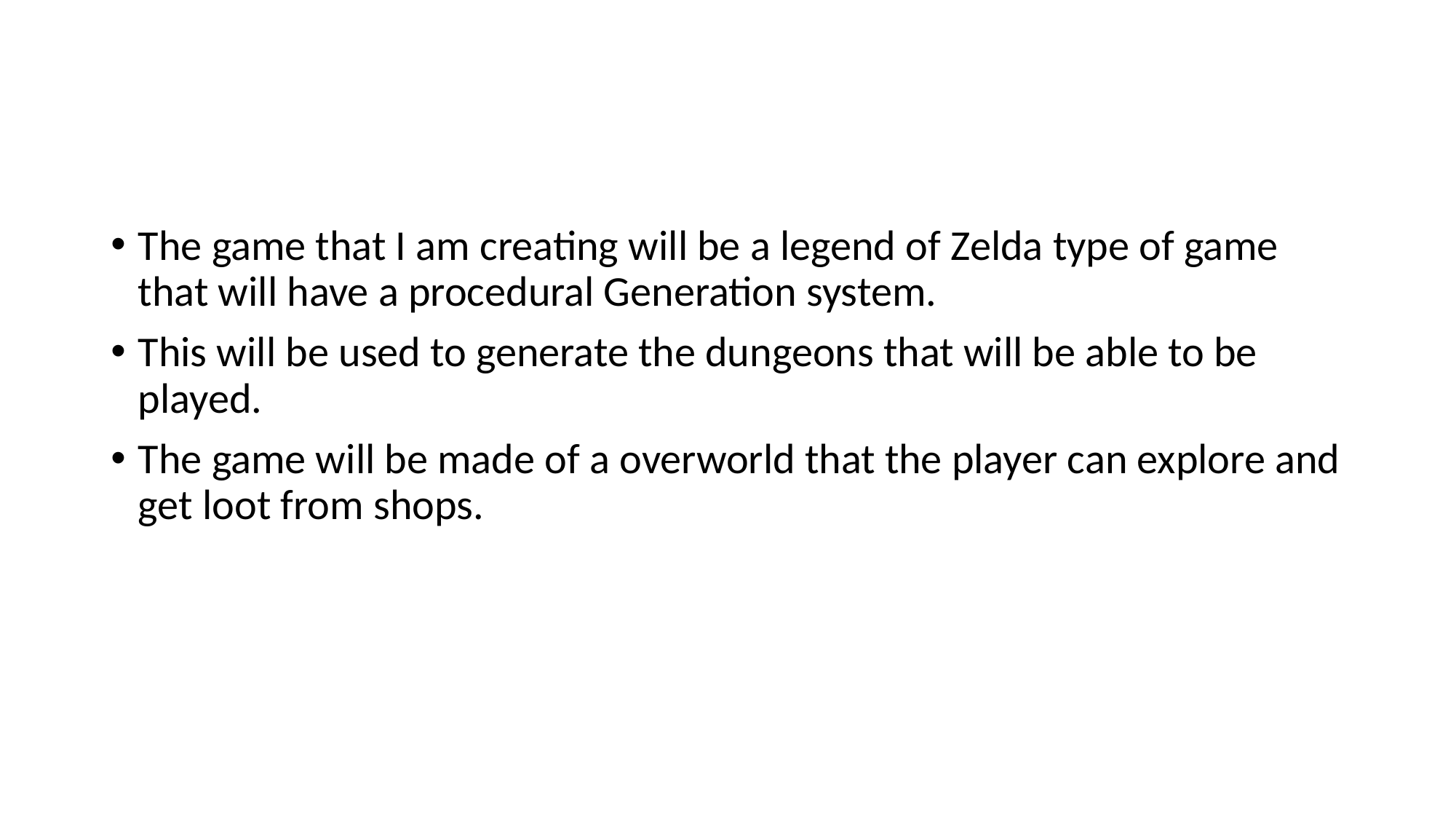

#
The game that I am creating will be a legend of Zelda type of game that will have a procedural Generation system.
This will be used to generate the dungeons that will be able to be played.
The game will be made of a overworld that the player can explore and get loot from shops.